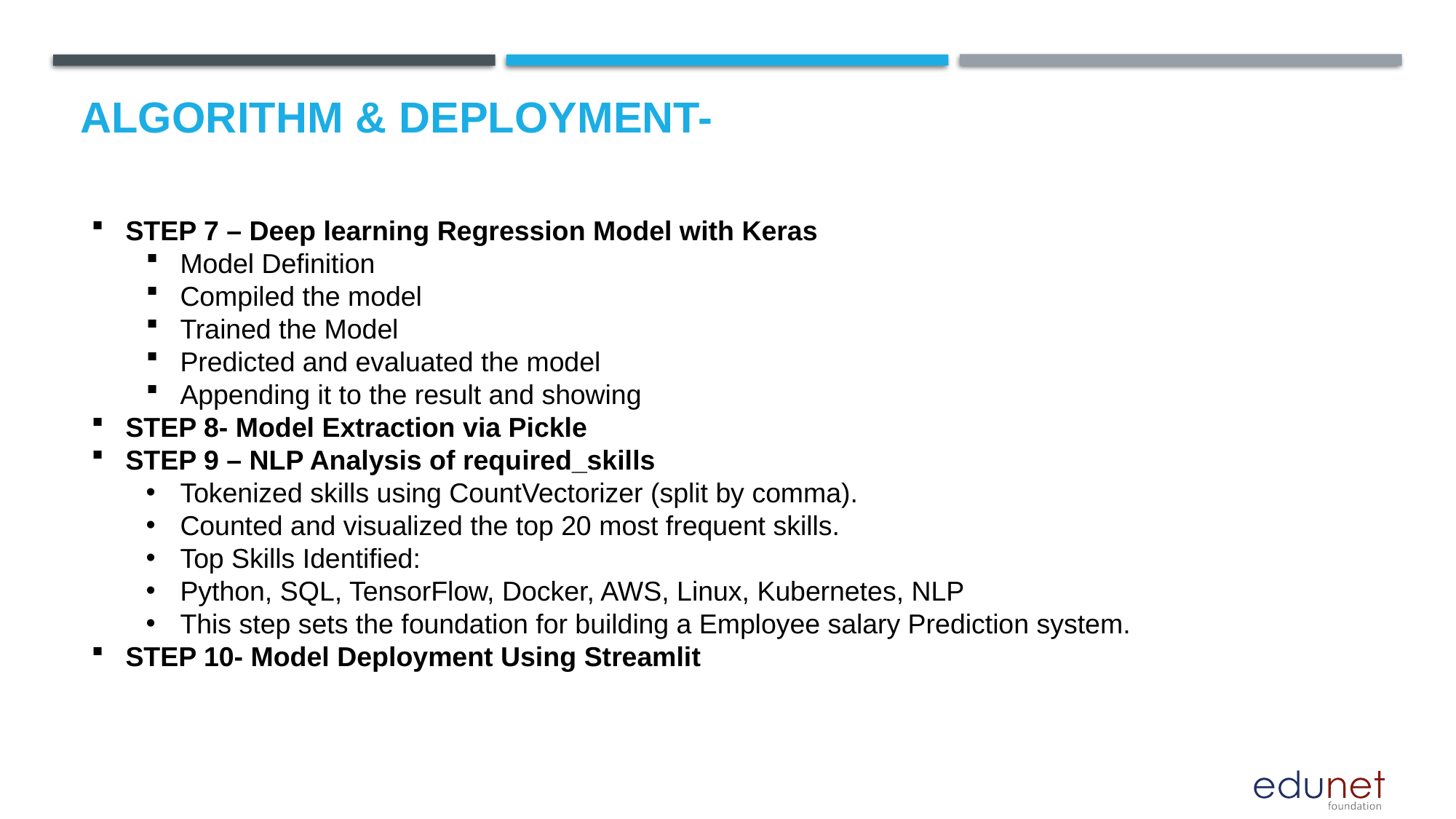

# Algorithm & Deployment-
STEP 7 – Deep learning Regression Model with Keras
Model Definition
Compiled the model
Trained the Model
Predicted and evaluated the model
Appending it to the result and showing
STEP 8- Model Extraction via Pickle
STEP 9 – NLP Analysis of required_skills
Tokenized skills using CountVectorizer (split by comma).
Counted and visualized the top 20 most frequent skills.
Top Skills Identified:
Python, SQL, TensorFlow, Docker, AWS, Linux, Kubernetes, NLP
This step sets the foundation for building a Employee salary Prediction system.
STEP 10- Model Deployment Using Streamlit